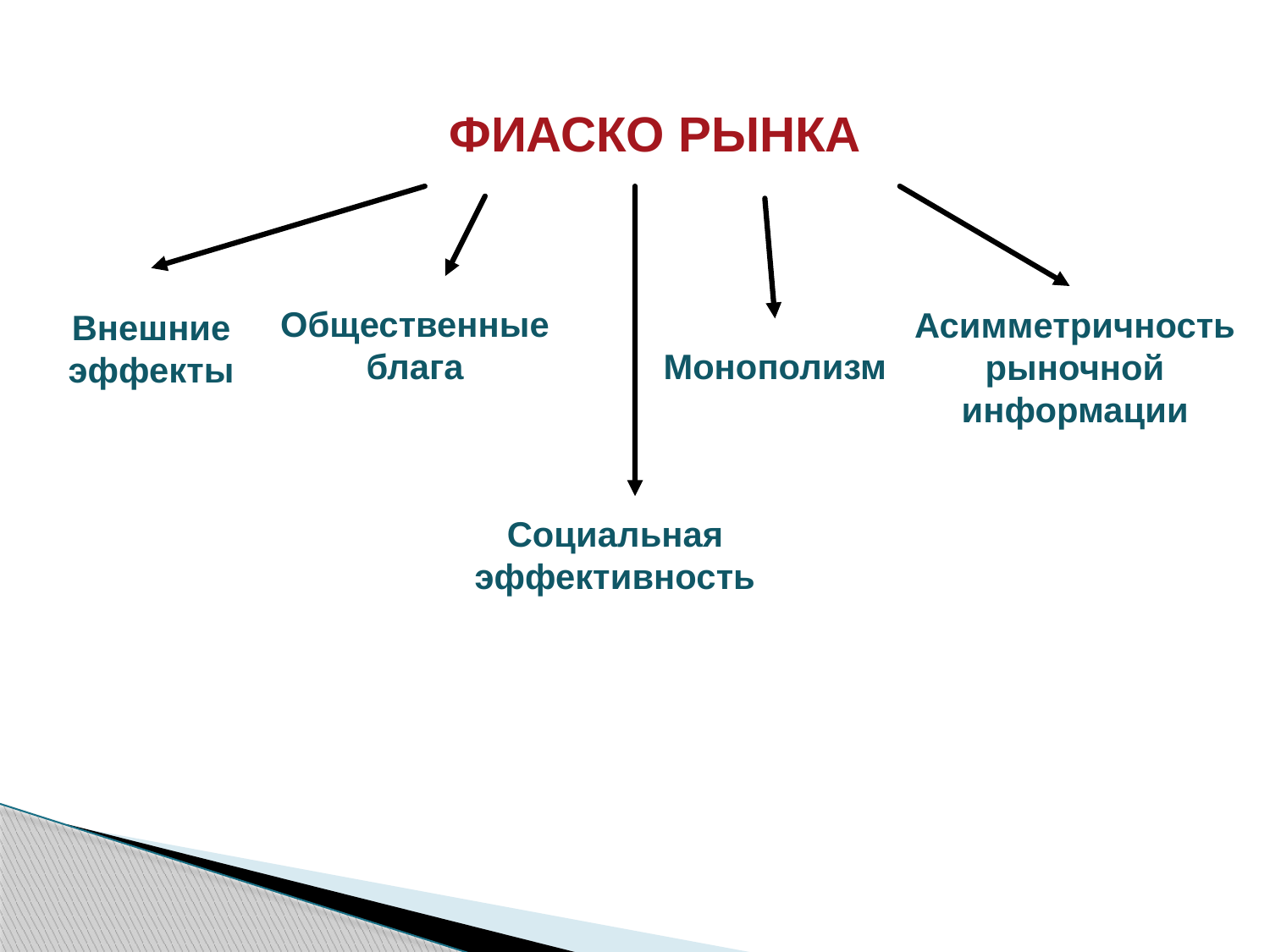

ФИАСКО РЫНКА

Внешние эффекты

Социальная эффективность

Асимметричность рыночной информации

Общественные блага

Монополизм